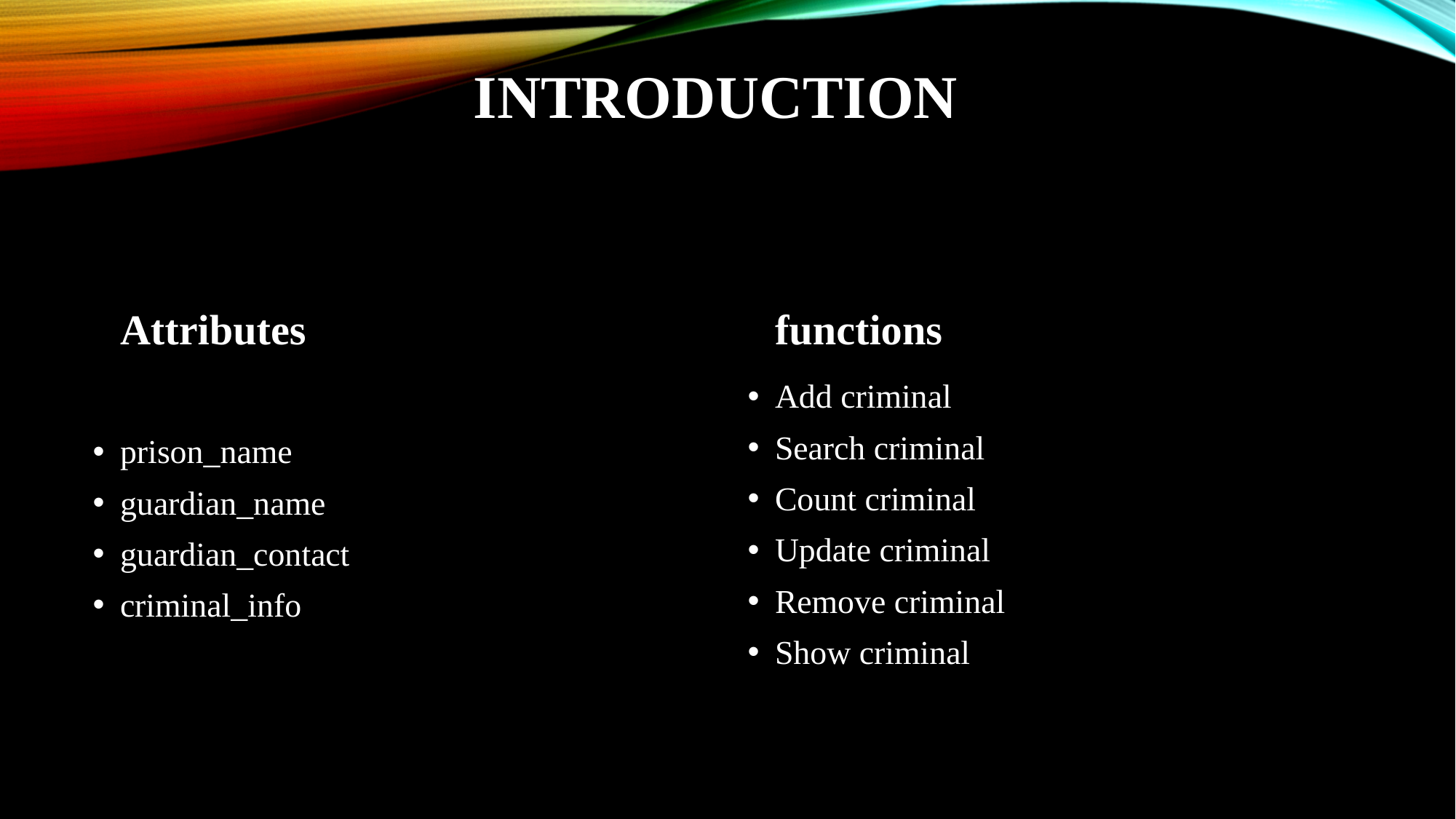

# Introduction
Attributes
functions

prison_name
guardian_name
guardian_contact
criminal_info
Add criminal
Search criminal
Count criminal
Update criminal
Remove criminal
Show criminal